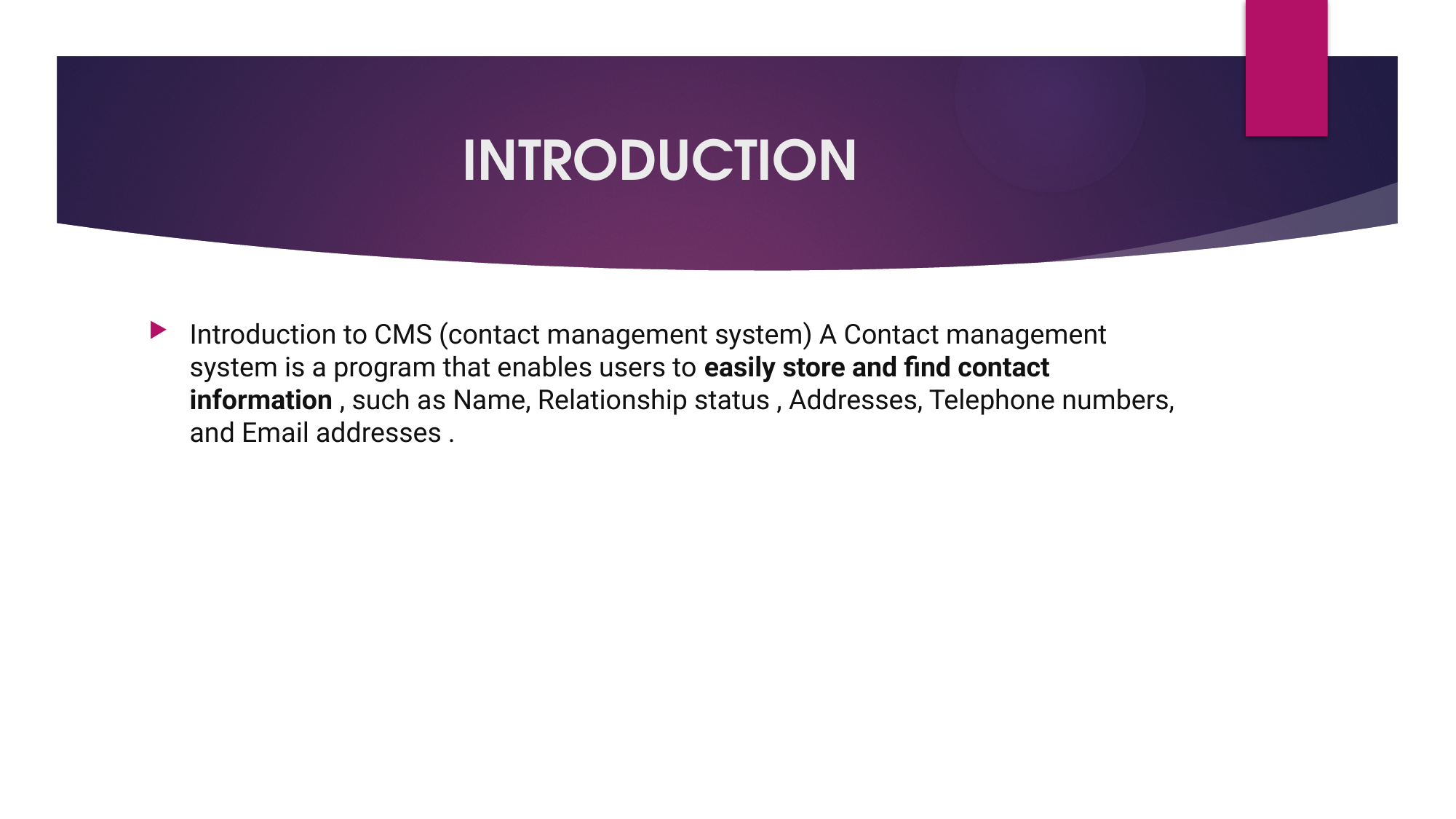

# INTRODUCTION
Introduction to CMS (contact management system) A Contact management system is a program that enables users to easily store and find contact information , such as Name, Relationship status , Addresses, Telephone numbers, and Email addresses .